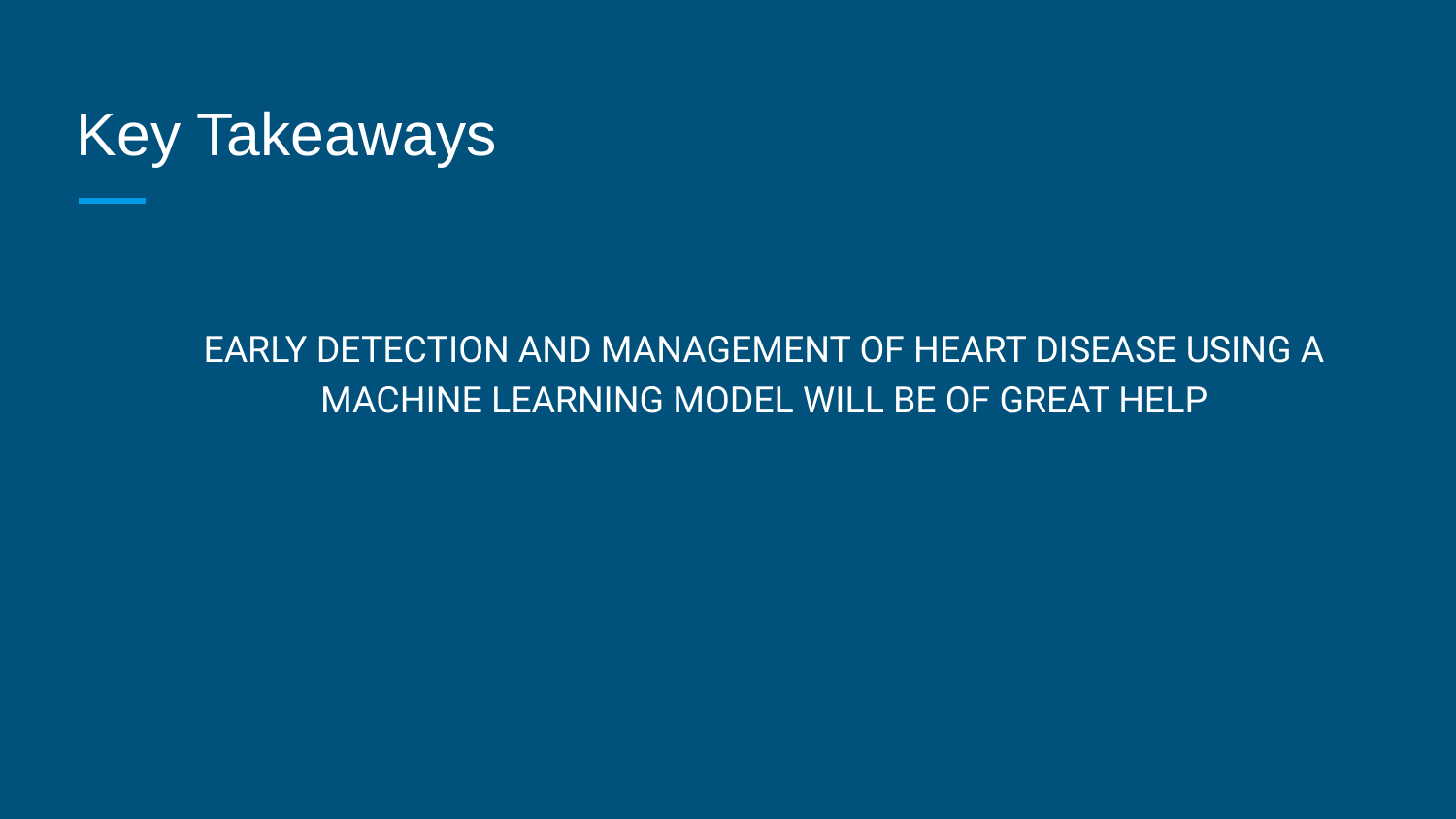

# Key Takeaways

EARLY DETECTION AND MANAGEMENT OF HEART DISEASE USING A MACHINE LEARNING MODEL WILL BE OF GREAT HELP